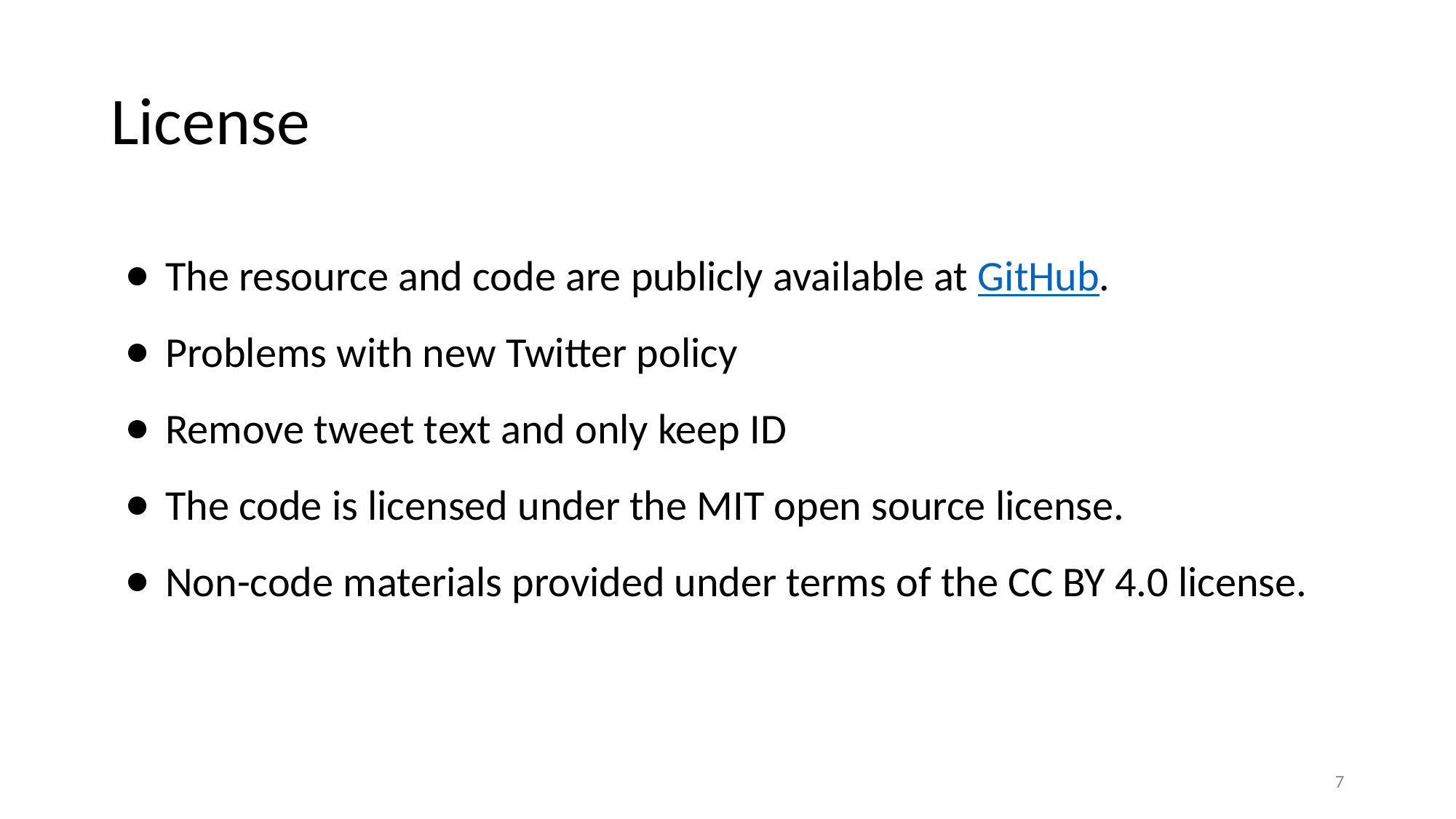

# License
The resource and code are publicly available at GitHub.
Problems with new Twitter policy
Remove tweet text and only keep ID
The code is licensed under the MIT open source license.
Non-code materials provided under terms of the CC BY 4.0 license.
7